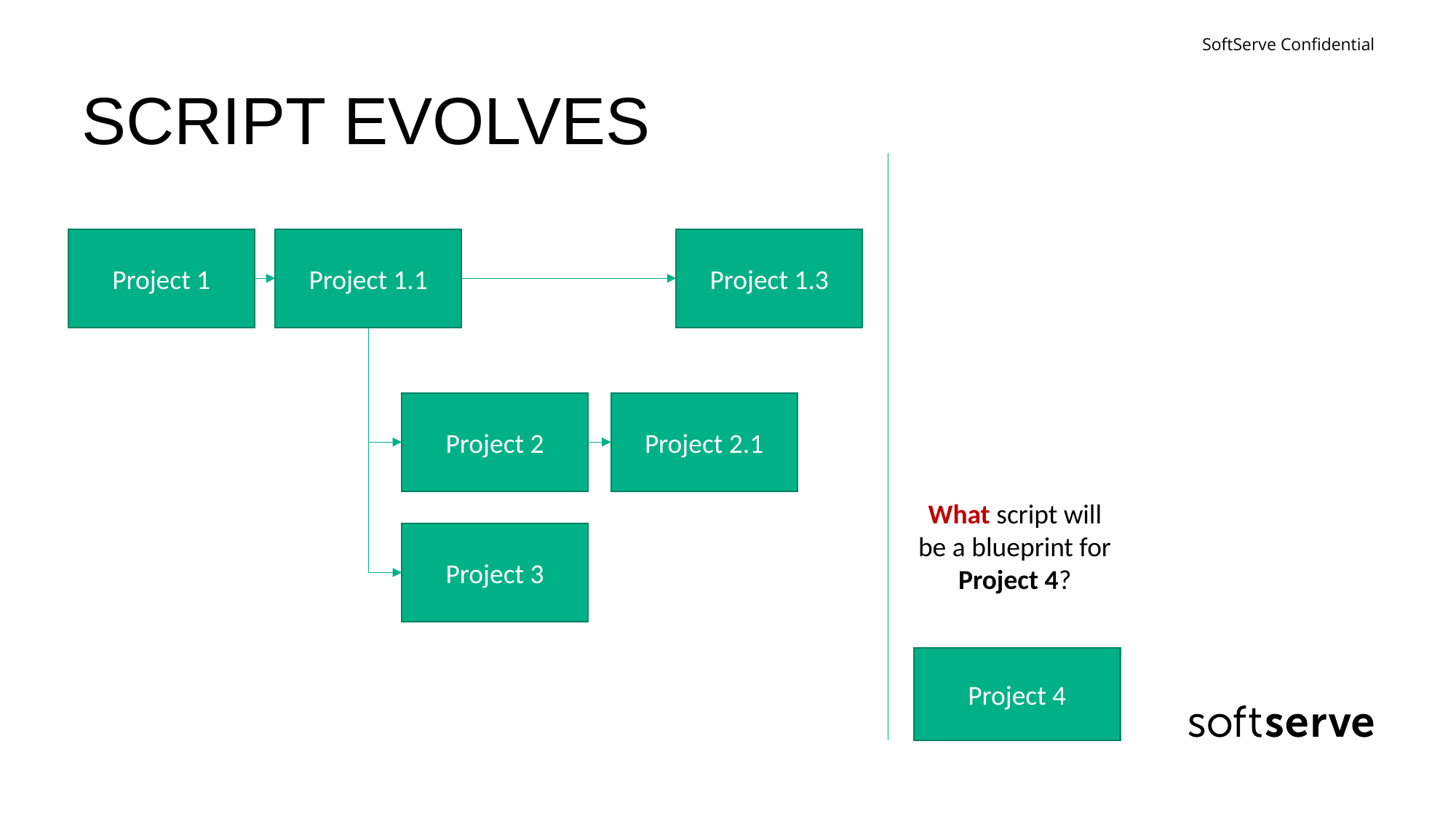

# SCRIPT EVOLVES
Project 1.3
Project 1.1
Project 1
Project 2.1
Project 2
What script will be a blueprint for Project 4?
Project 3
Project 4